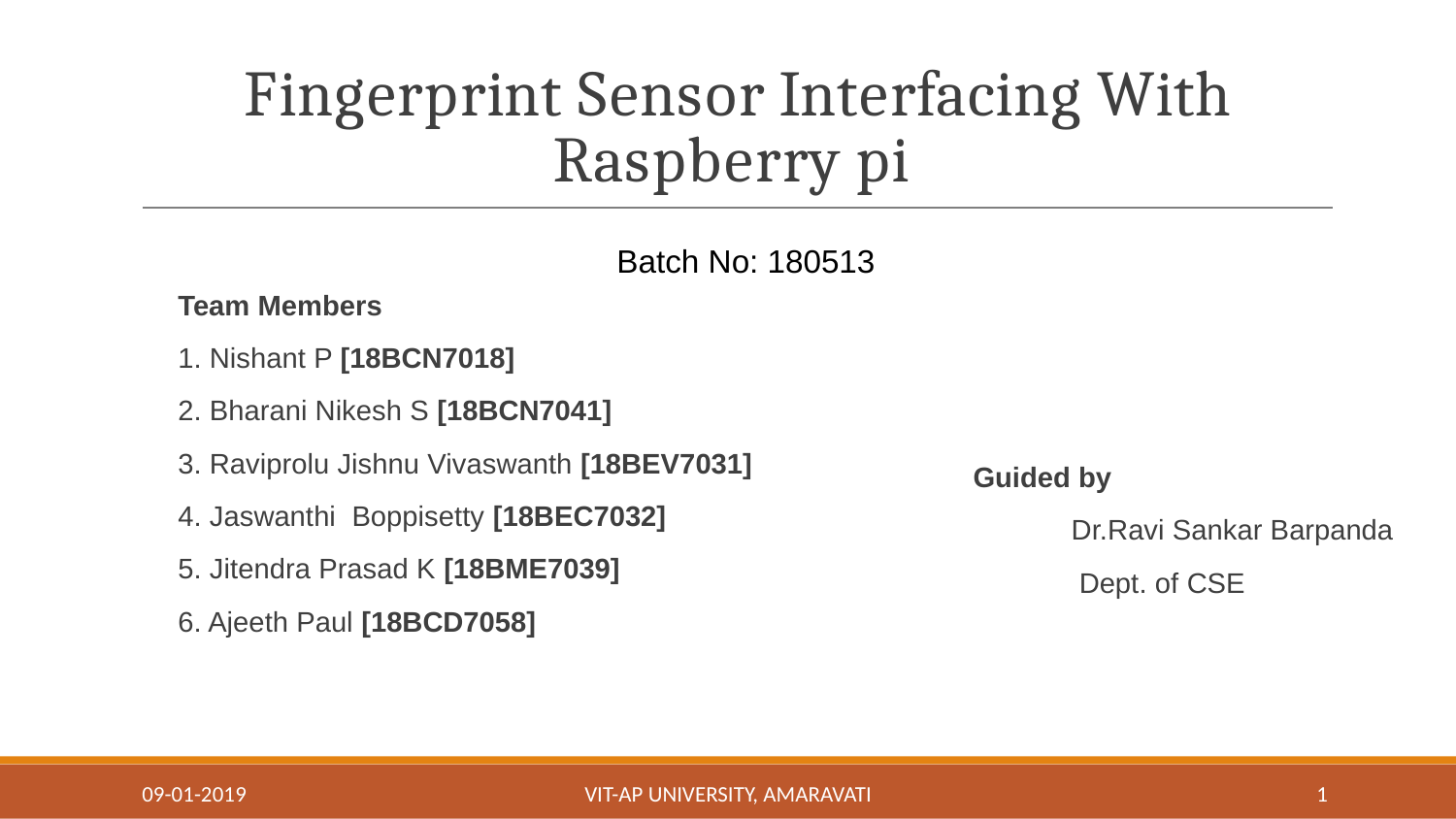

# Fingerprint Sensor Interfacing With Raspberry pi
Batch No: 180513
Team Members
1. Nishant P [18BCN7018]
2. Bharani Nikesh S [18BCN7041]
3. Raviprolu Jishnu Vivaswanth [18BEV7031]
4. Jaswanthi  Boppisetty [18BEC7032]
5. Jitendra Prasad K [18BME7039]
6. Ajeeth Paul [18BCD7058]
Guided by
           Dr.Ravi Sankar Barpanda
            Dept. of CSE

09-01-2019
VIT-AP UNIVERSITY, AMARAVATI
1